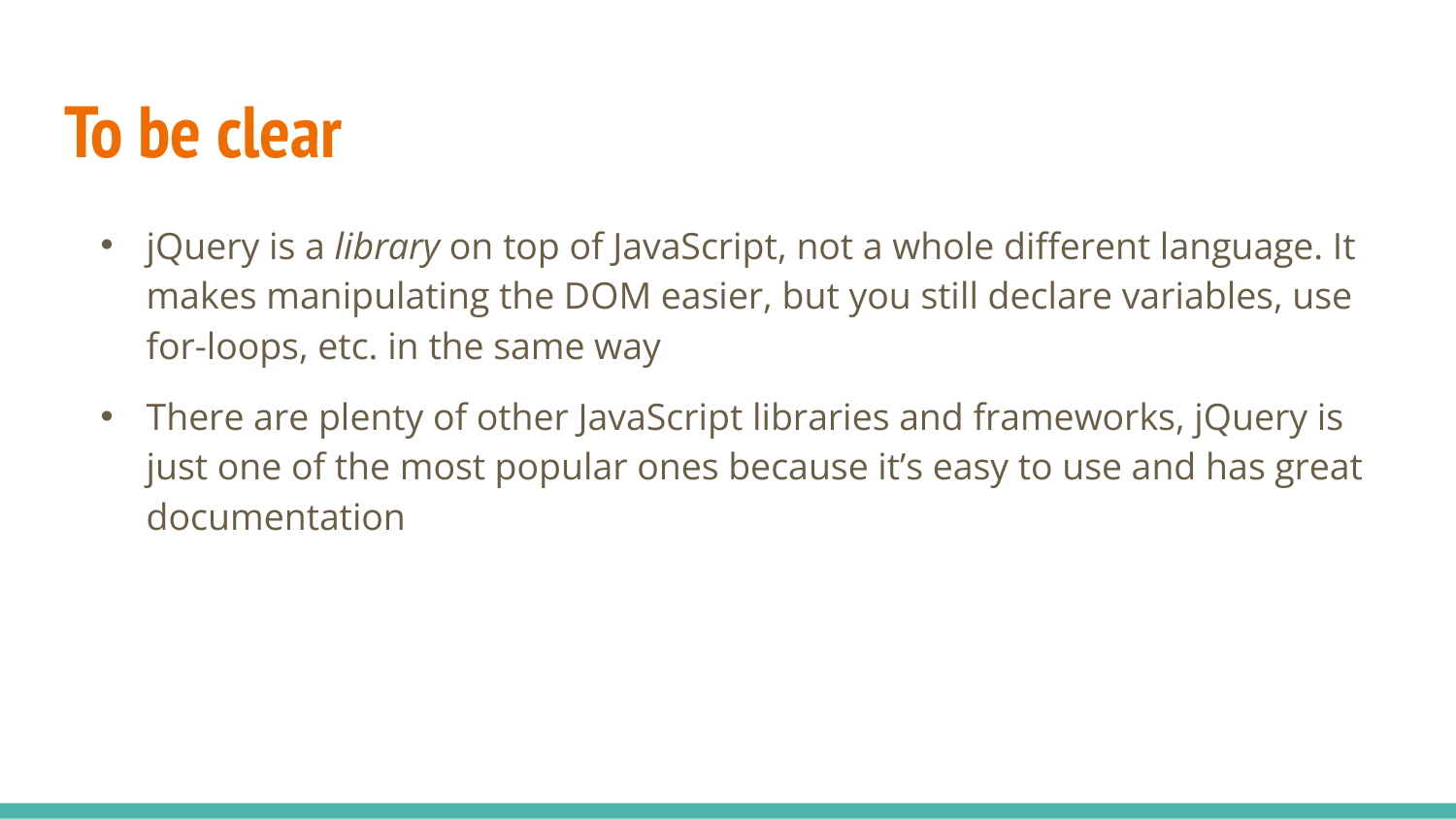

# To be clear
jQuery is a library on top of JavaScript, not a whole different language. It makes manipulating the DOM easier, but you still declare variables, use for-loops, etc. in the same way
There are plenty of other JavaScript libraries and frameworks, jQuery is just one of the most popular ones because it’s easy to use and has great documentation